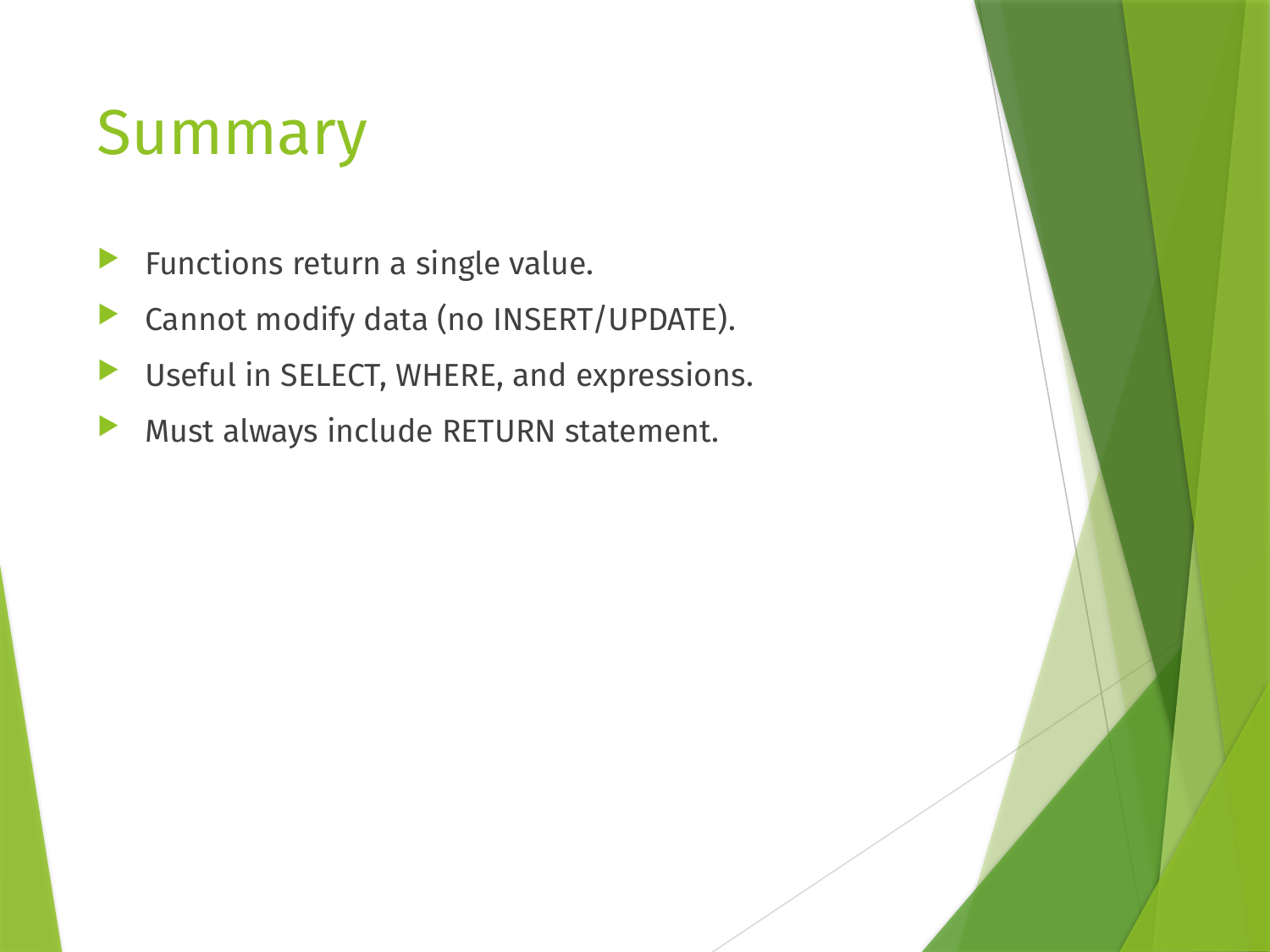

# Summary

Functions return a single value.
Cannot modify data (no INSERT/UPDATE).
Useful in SELECT, WHERE, and expressions.
Must always include RETURN statement.